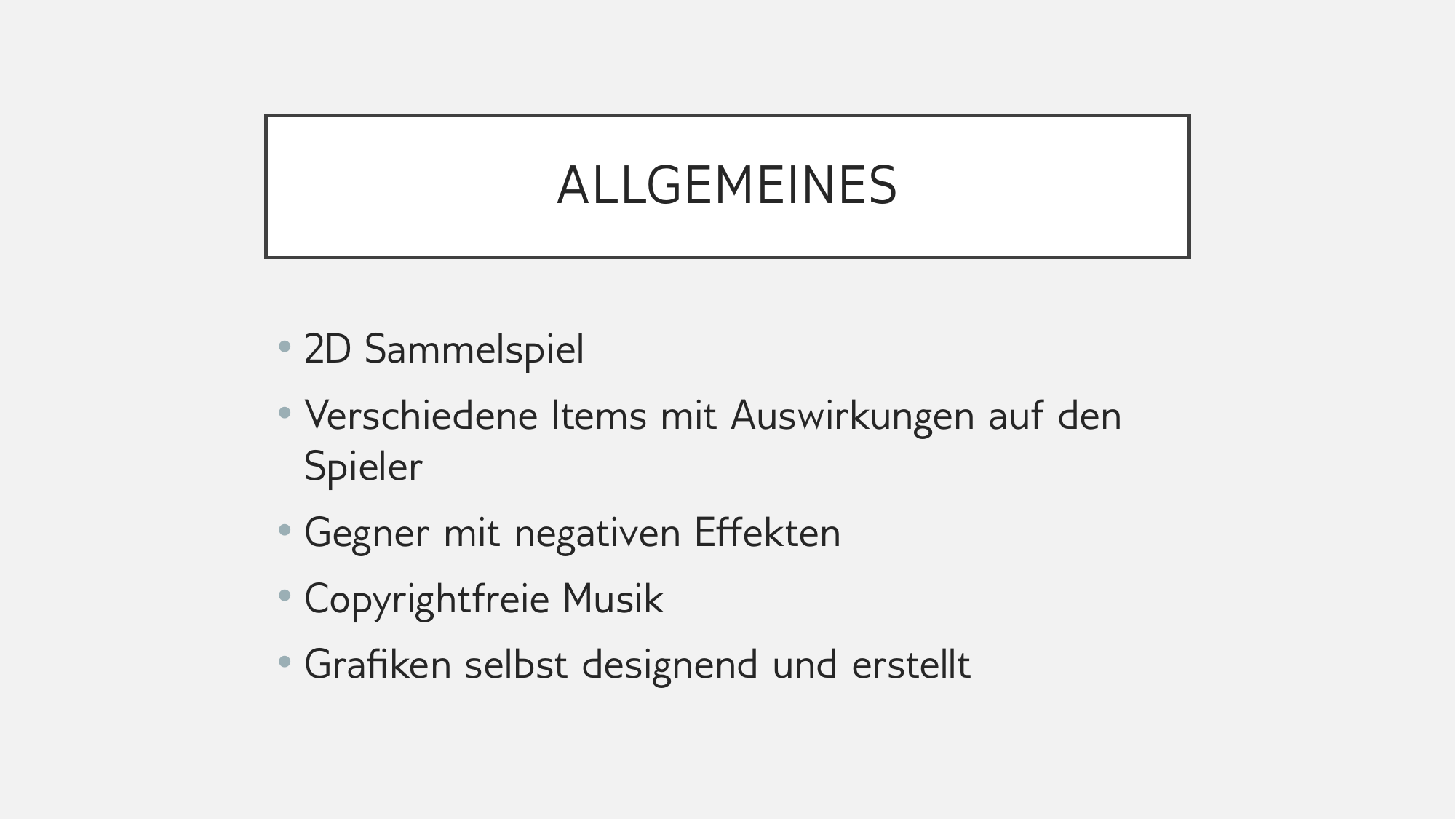

# Allgemeines
2D Sammelspiel
Verschiedene Items mit Auswirkungen auf den Spieler
Gegner mit negativen Effekten
Copyrightfreie Musik
Grafiken selbst designend und erstellt